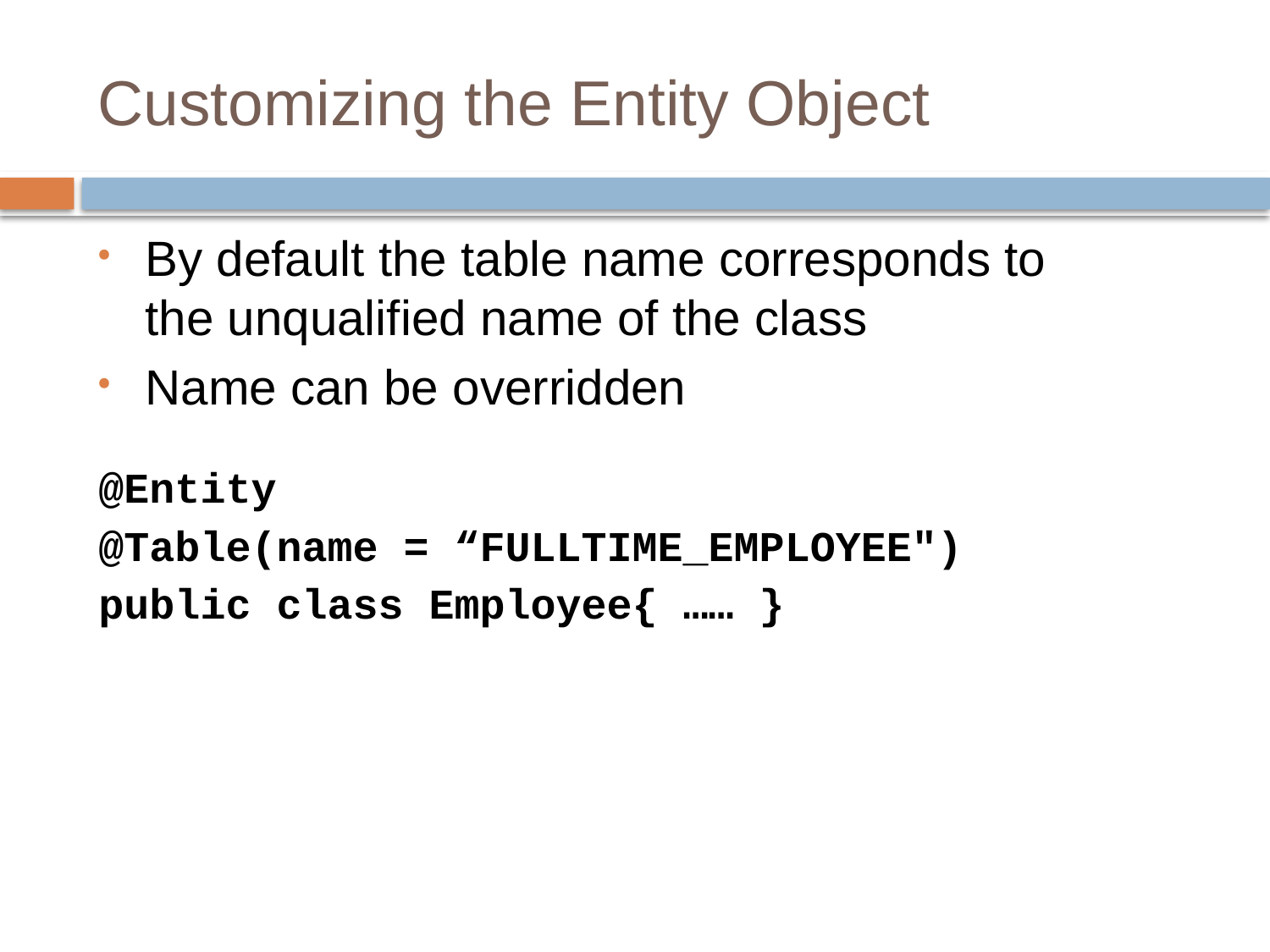

# Customizing the Entity Object
By default the table name corresponds to
the unqualified name of the class
Name can be overridden

@Entity
@Table(name = “FULLTIME_EMPLOYEE")
public class Employee{ …… }